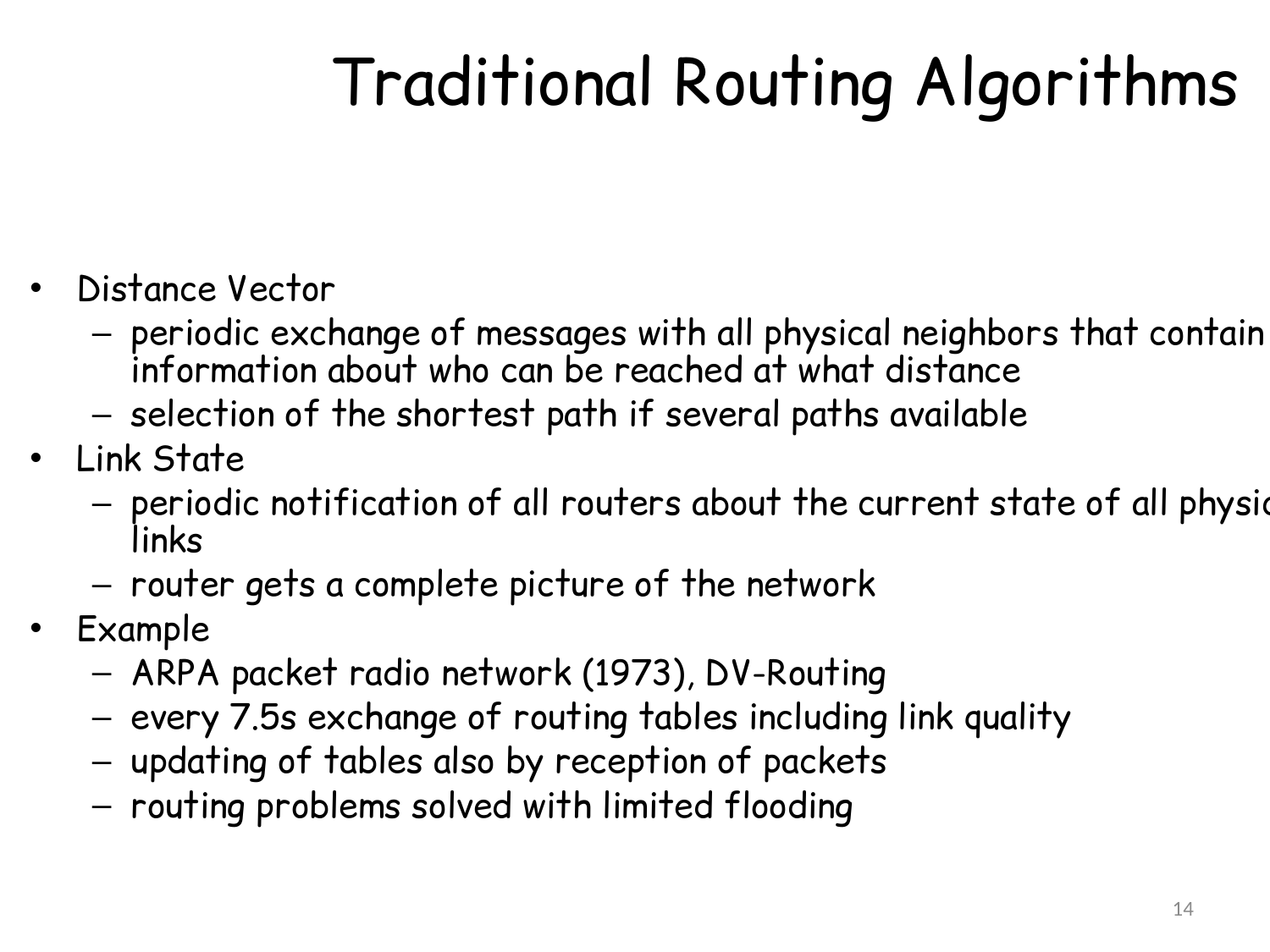

# Traditional Routing Algorithms
Distance Vector
periodic exchange of messages with all physical neighbors that contain information about who can be reached at what distance
selection of the shortest path if several paths available
Link State
periodic notification of all routers about the current state of all physical links
router gets a complete picture of the network
Example
ARPA packet radio network (1973), DV-Routing
every 7.5s exchange of routing tables including link quality
updating of tables also by reception of packets
routing problems solved with limited flooding
14